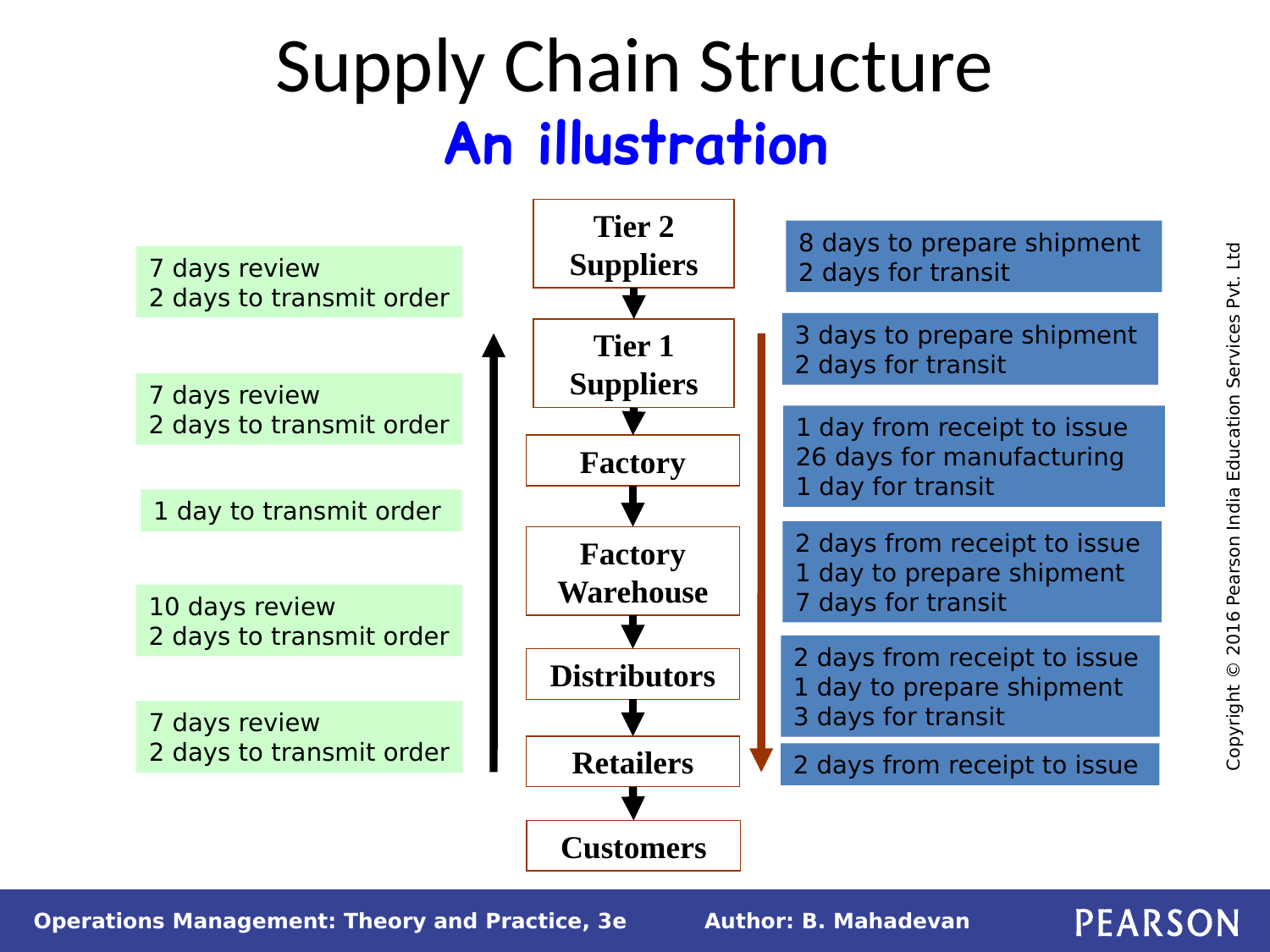

# Supply Chain Structure An illustration
Tier 2
Suppliers
8 days to prepare shipment
2 days for transit
7 days review
2 days to transmit order
3 days to prepare shipment
2 days for transit
Tier 1
Suppliers

7 days review
2 days to transmit order
1 day from receipt to issue
26 days for manufacturing
1 day for transit
Factory
1 day to transmit order
2 days from receipt to issue
1 day to prepare shipment
7 days for transit
Factory
Warehouse
10 days review
2 days to transmit order
2 days from receipt to issue
1 day to prepare shipment
3 days for transit
Distributors
7 days review
2 days to transmit order
Retailers
2 days from receipt to issue
Customers